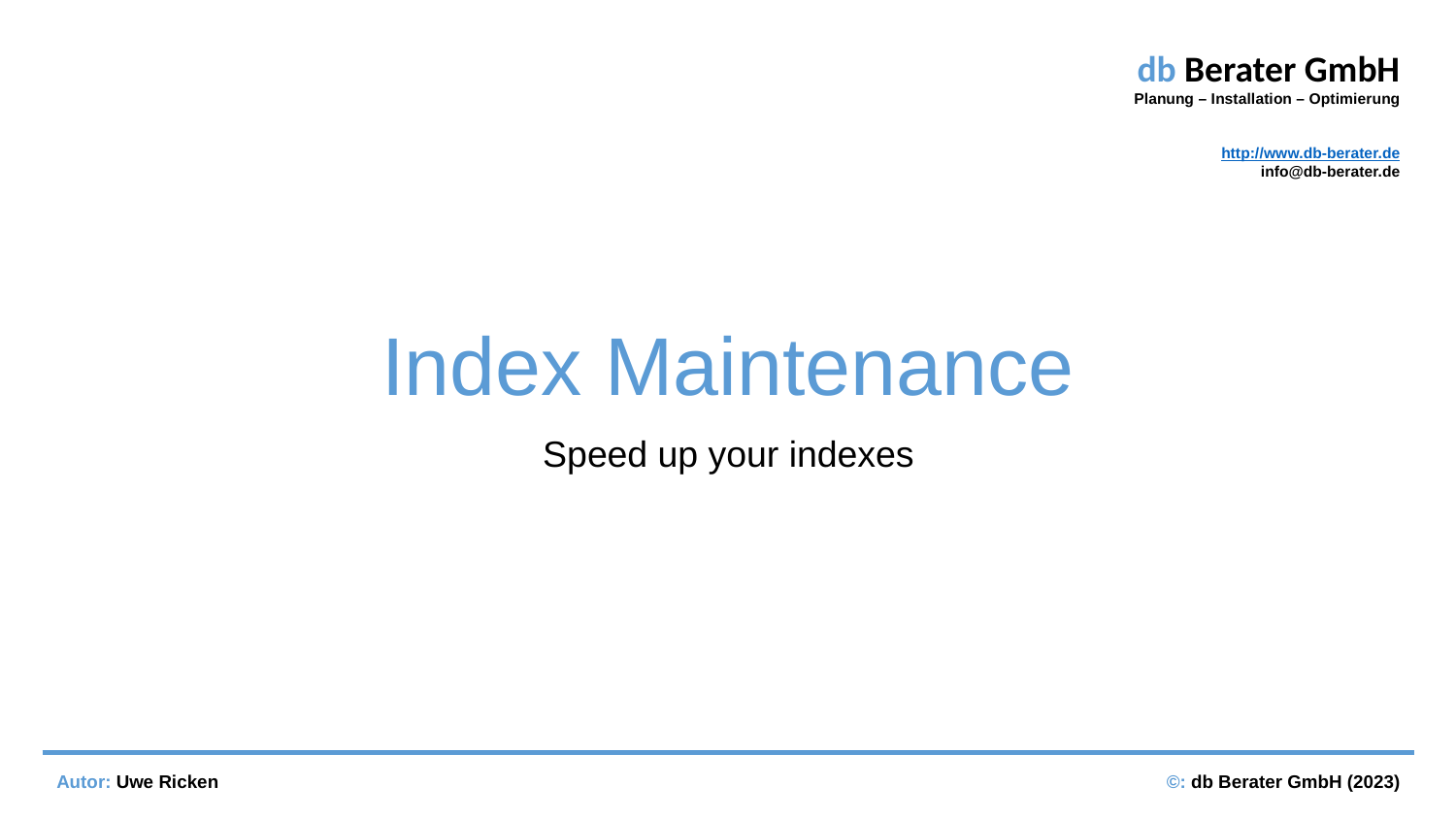

# Index Maintenance
Speed up your indexes